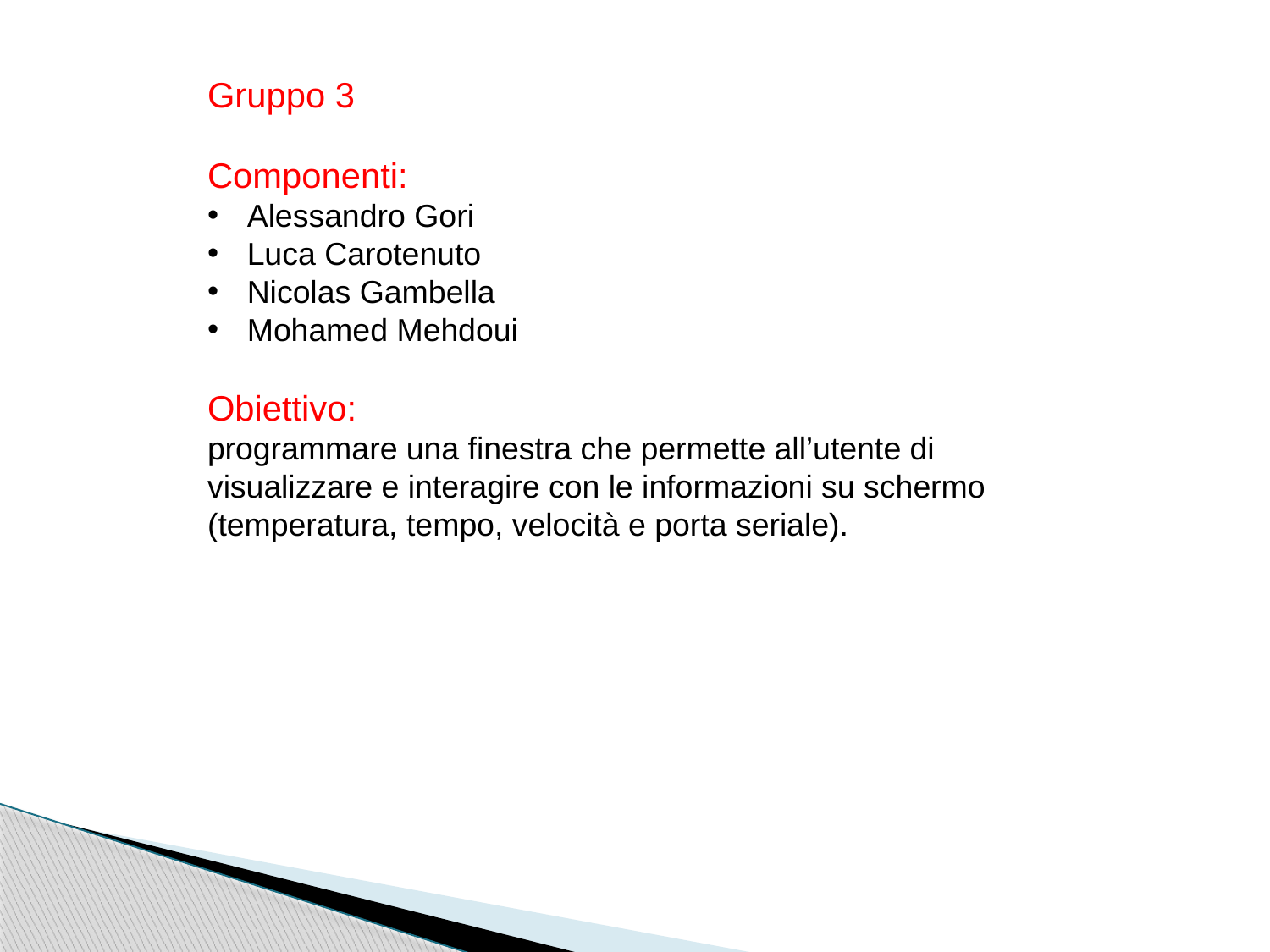

Gruppo 3

Componenti:
Alessandro Gori
Luca Carotenuto
Nicolas Gambella
Mohamed Mehdoui

Obiettivo:
programmare una finestra che permette all’utente di visualizzare e interagire con le informazioni su schermo (temperatura, tempo, velocità e porta seriale).